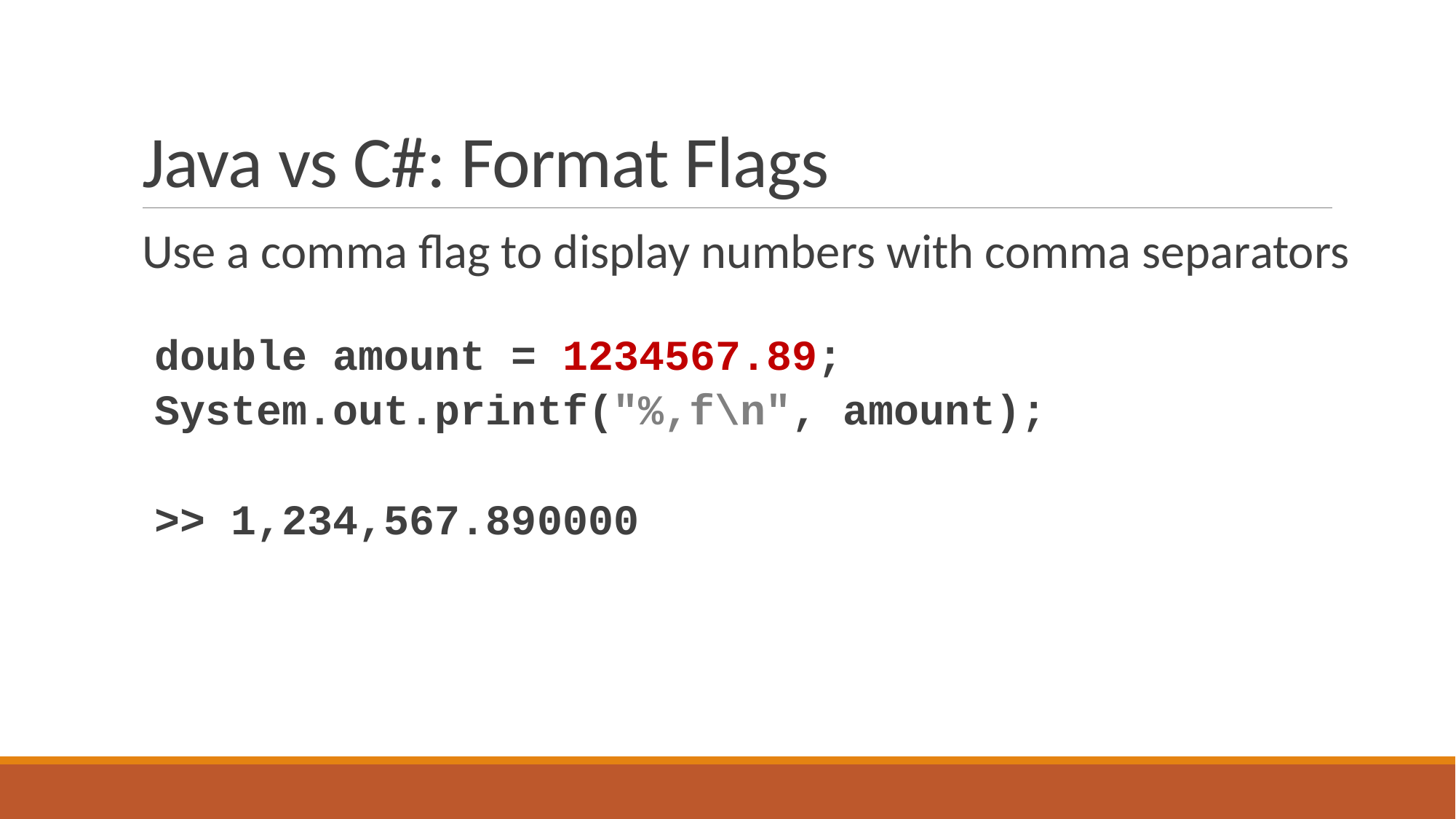

# Java vs C#: Format Flags
Use a comma flag to display numbers with comma separators

double amount = 1234567.89;
System.out.printf("%,f\n", amount);

>> 1,234,567.890000